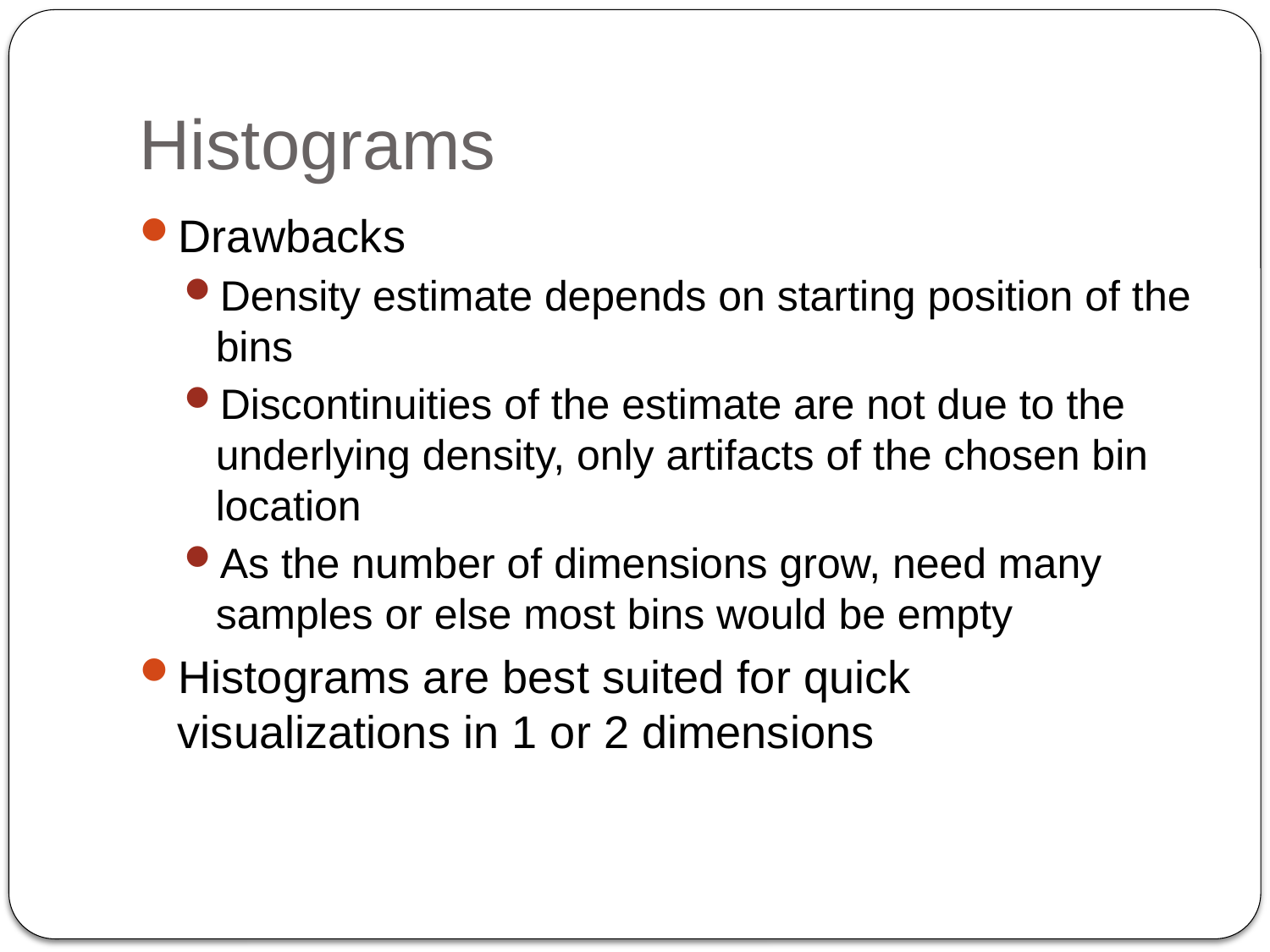

# Histograms
Drawbacks
Density estimate depends on starting position of the bins
Discontinuities of the estimate are not due to the underlying density, only artifacts of the chosen bin location
As the number of dimensions grow, need many samples or else most bins would be empty
Histograms are best suited for quick visualizations in 1 or 2 dimensions